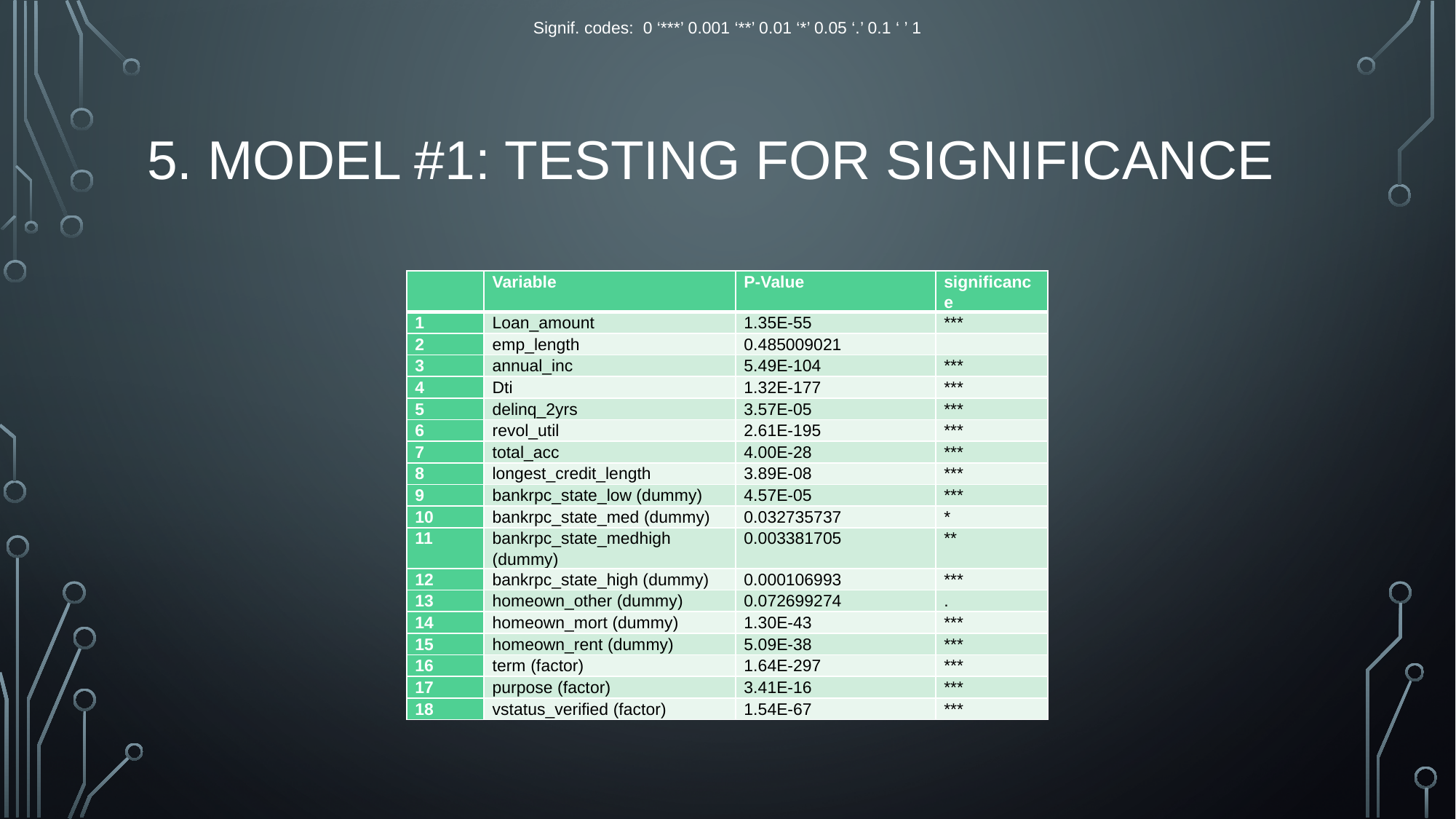

Signif. codes:  0 ‘***’ 0.001 ‘**’ 0.01 ‘*’ 0.05 ‘.’ 0.1 ‘ ’ 1
# 5. Model #1: Testing for Significance
|  | Variable | P-Value | significance |
| --- | --- | --- | --- |
| 1 | Loan\_amount | 1.35E-55 | \*\*\* |
| 2 | emp\_length | 0.485009021 |  |
| 3 | annual\_inc | 5.49E-104 | \*\*\* |
| 4 | Dti | 1.32E-177 | \*\*\* |
| 5 | delinq\_2yrs | 3.57E-05 | \*\*\* |
| 6 | revol\_util | 2.61E-195 | \*\*\* |
| 7 | total\_acc | 4.00E-28 | \*\*\* |
| 8 | longest\_credit\_length | 3.89E-08 | \*\*\* |
| 9 | bankrpc\_state\_low (dummy) | 4.57E-05 | \*\*\* |
| 10 | bankrpc\_state\_med (dummy) | 0.032735737 | \* |
| 11 | bankrpc\_state\_medhigh (dummy) | 0.003381705 | \*\* |
| 12 | bankrpc\_state\_high (dummy) | 0.000106993 | \*\*\* |
| 13 | homeown\_other (dummy) | 0.072699274 | . |
| 14 | homeown\_mort (dummy) | 1.30E-43 | \*\*\* |
| 15 | homeown\_rent (dummy) | 5.09E-38 | \*\*\* |
| 16 | term (factor) | 1.64E-297 | \*\*\* |
| 17 | purpose (factor) | 3.41E-16 | \*\*\* |
| 18 | vstatus\_verified (factor) | 1.54E-67 | \*\*\* |